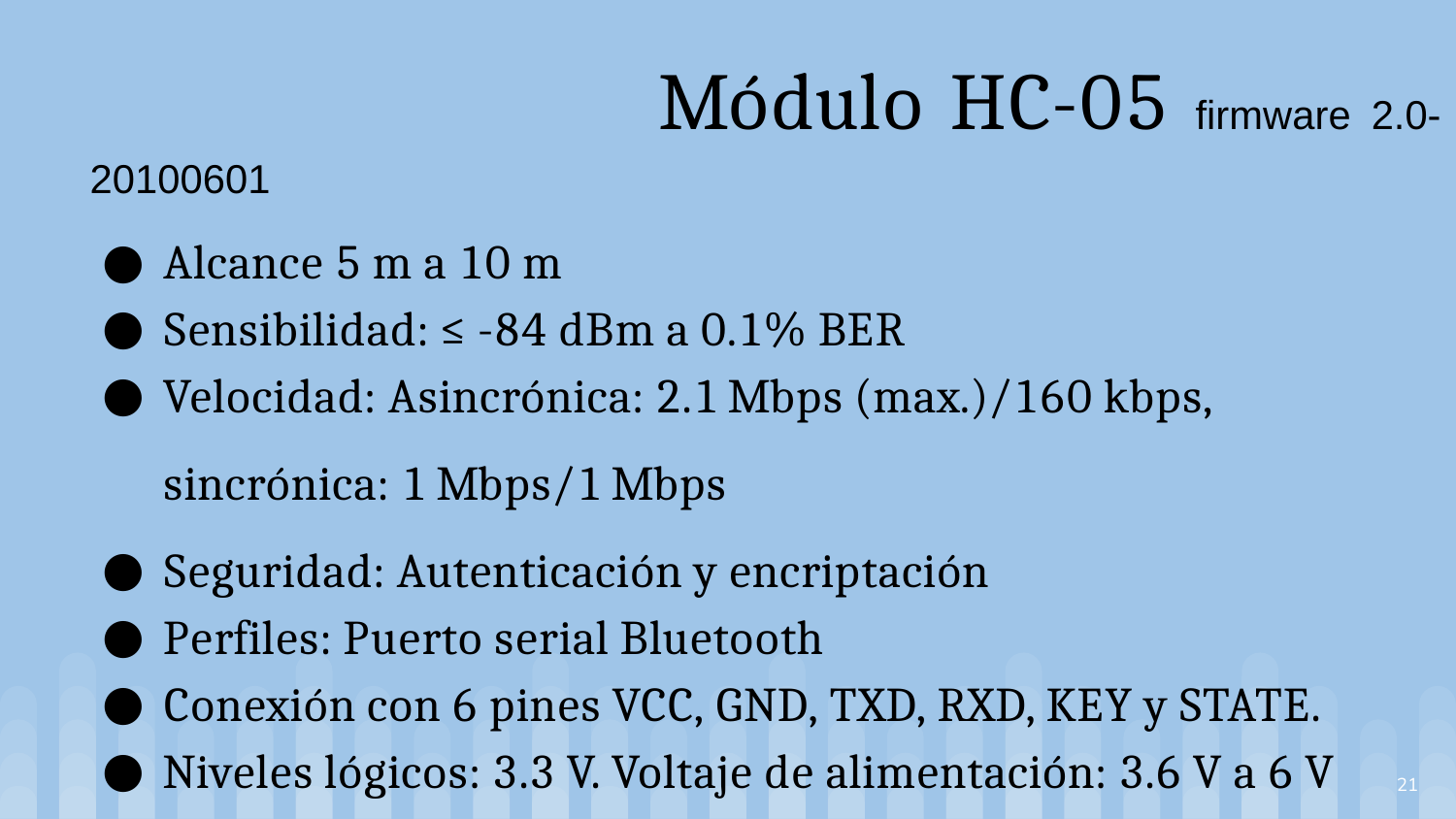

# Módulo HC-05 firmware 2.0-20100601
Alcance 5 m a 10 m
Sensibilidad: ≤ -84 dBm a 0.1% BER
Velocidad: Asincrónica: 2.1 Mbps (max.)/160 kbps,
sincrónica: 1 Mbps/1 Mbps
Seguridad: Autenticación y encriptación
Perfiles: Puerto serial Bluetooth
Conexión con 6 pines VCC, GND, TXD, RXD, KEY y STATE.
Niveles lógicos: 3.3 V. Voltaje de alimentación: 3.6 V a 6 V

21